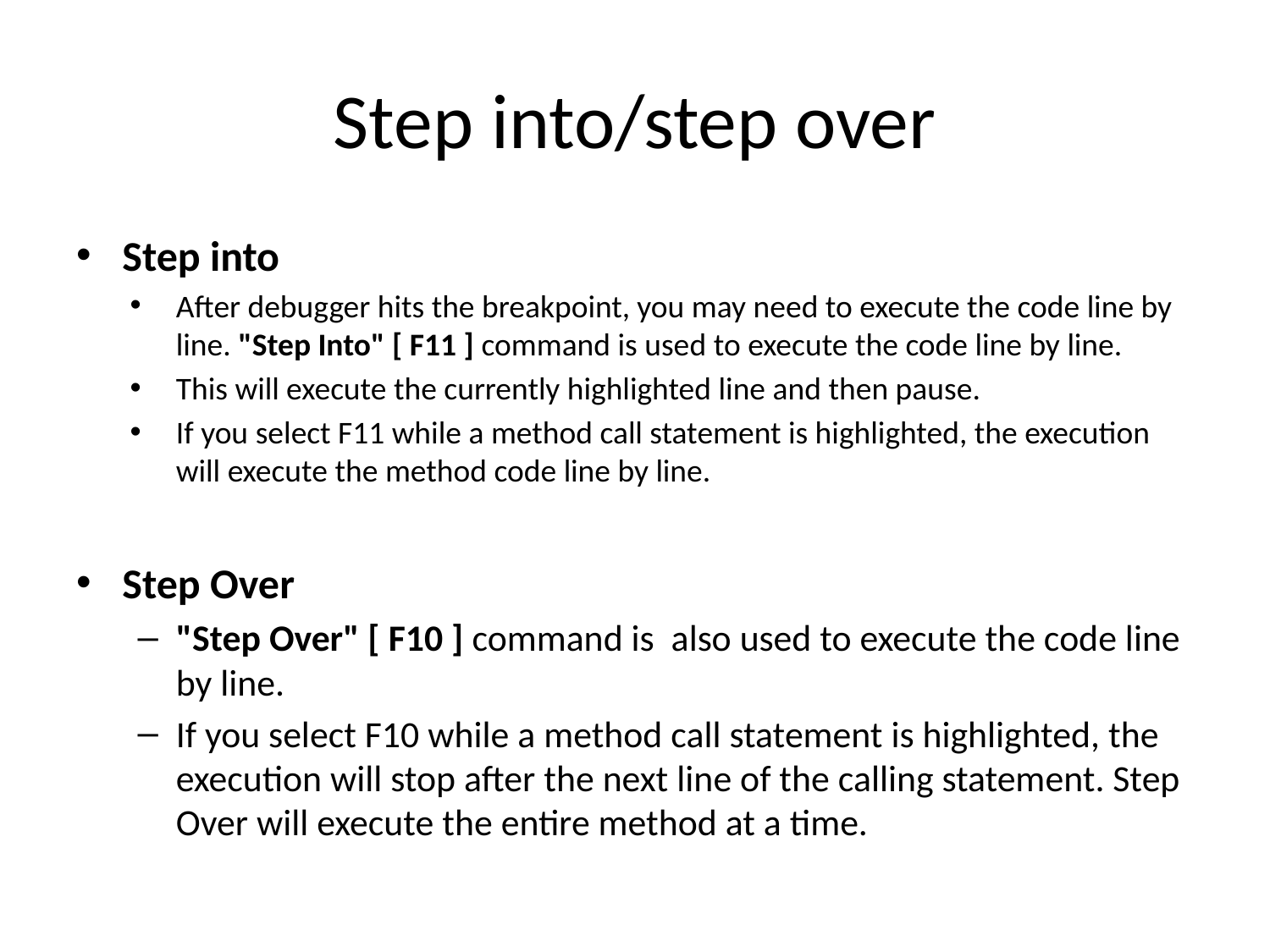

# Step into/step over
Step into
After debugger hits the breakpoint, you may need to execute the code line by line. "Step Into" [ F11 ] command is used to execute the code line by line.
This will execute the currently highlighted line and then pause.
If you select F11 while a method call statement is highlighted, the execution will execute the method code line by line.

Step Over
"Step Over" [ F10 ] command is  also used to execute the code line by line.
If you select F10 while a method call statement is highlighted, the execution will stop after the next line of the calling statement. Step Over will execute the entire method at a time.